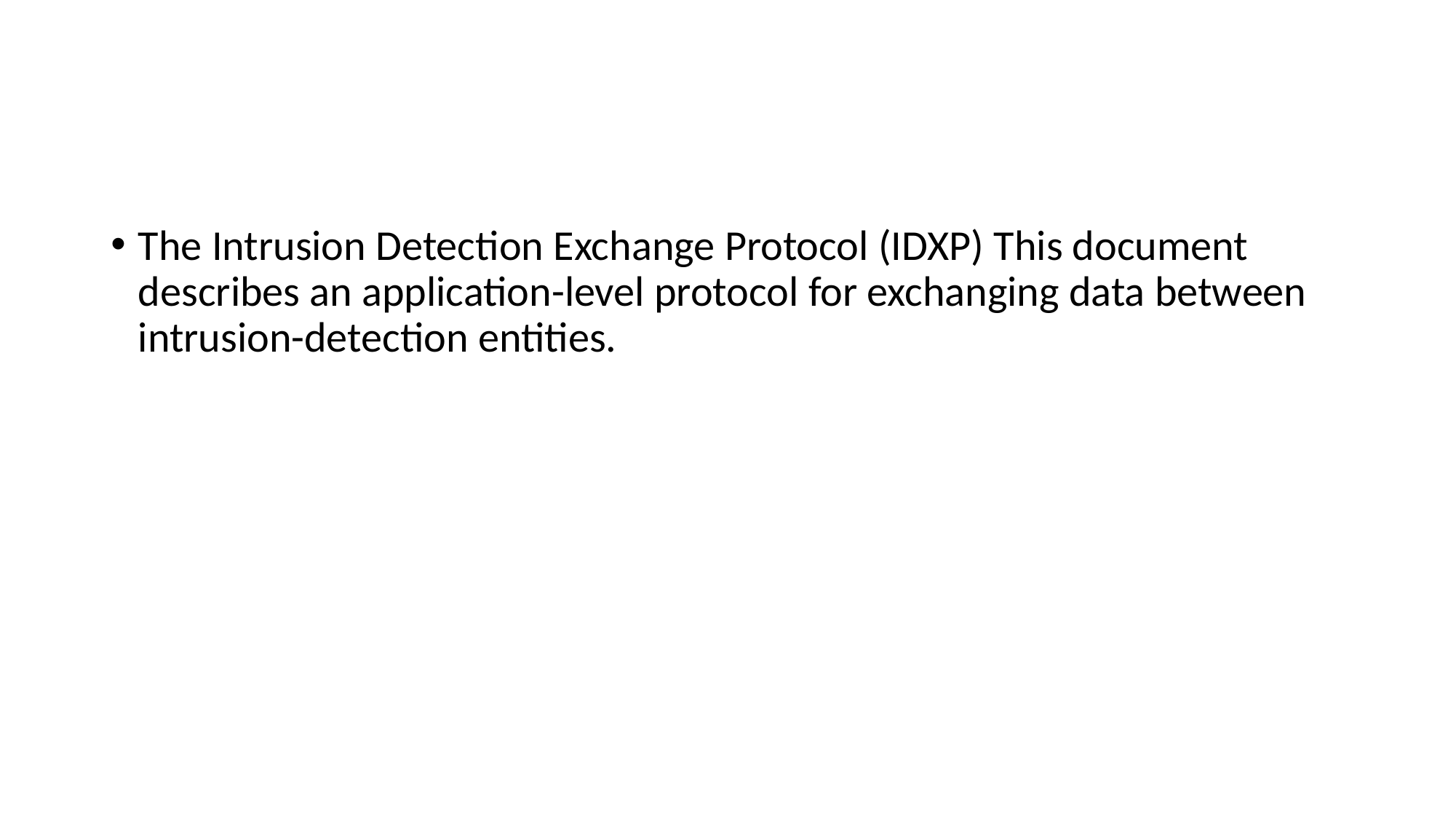

#
The Intrusion Detection Exchange Protocol (IDXP) This document describes an application-level protocol for exchanging data between intrusion-detection entities.